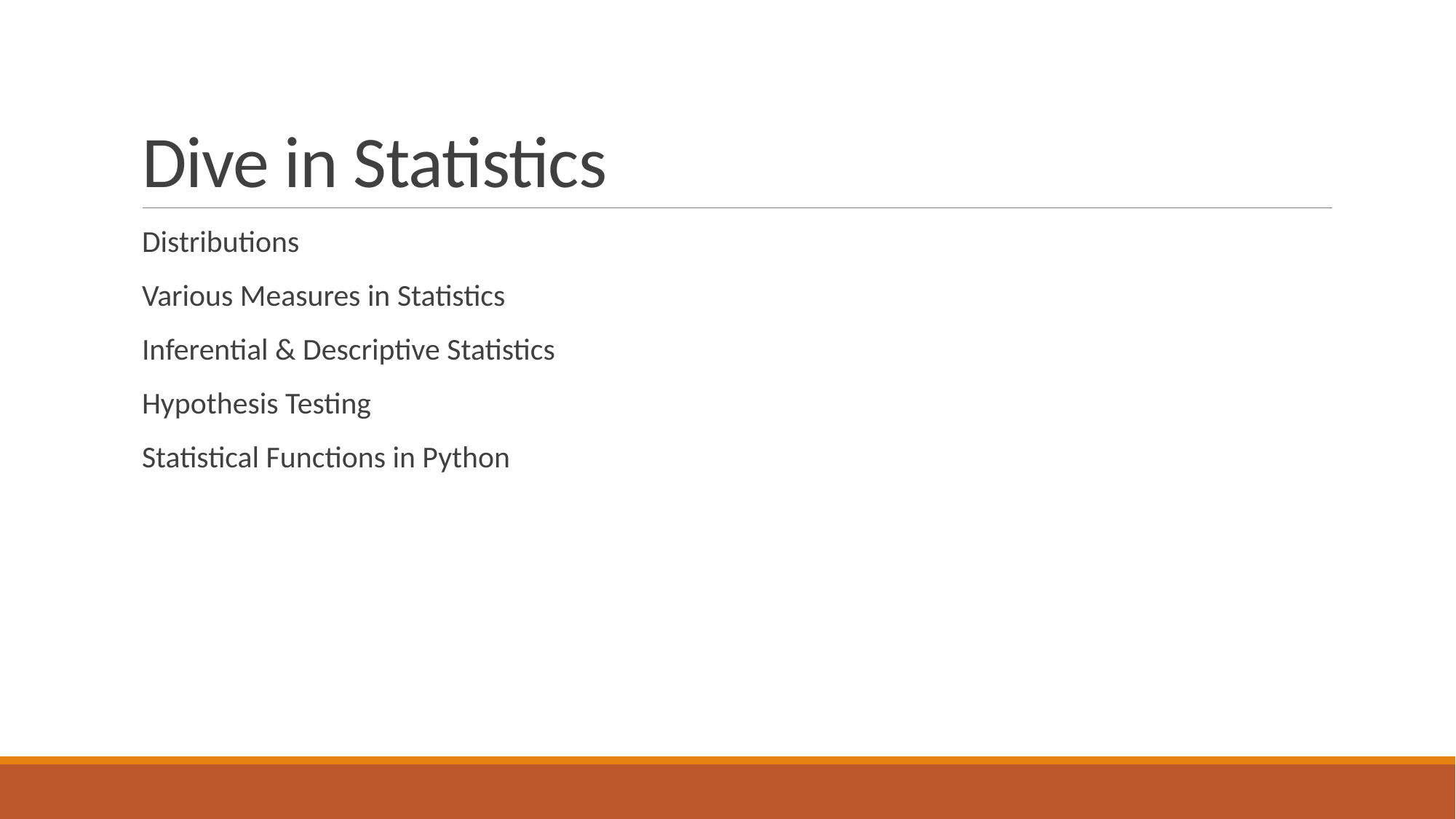

# Dive in Statistics
Distributions
Various Measures in Statistics
Inferential & Descriptive Statistics
Hypothesis Testing
Statistical Functions in Python